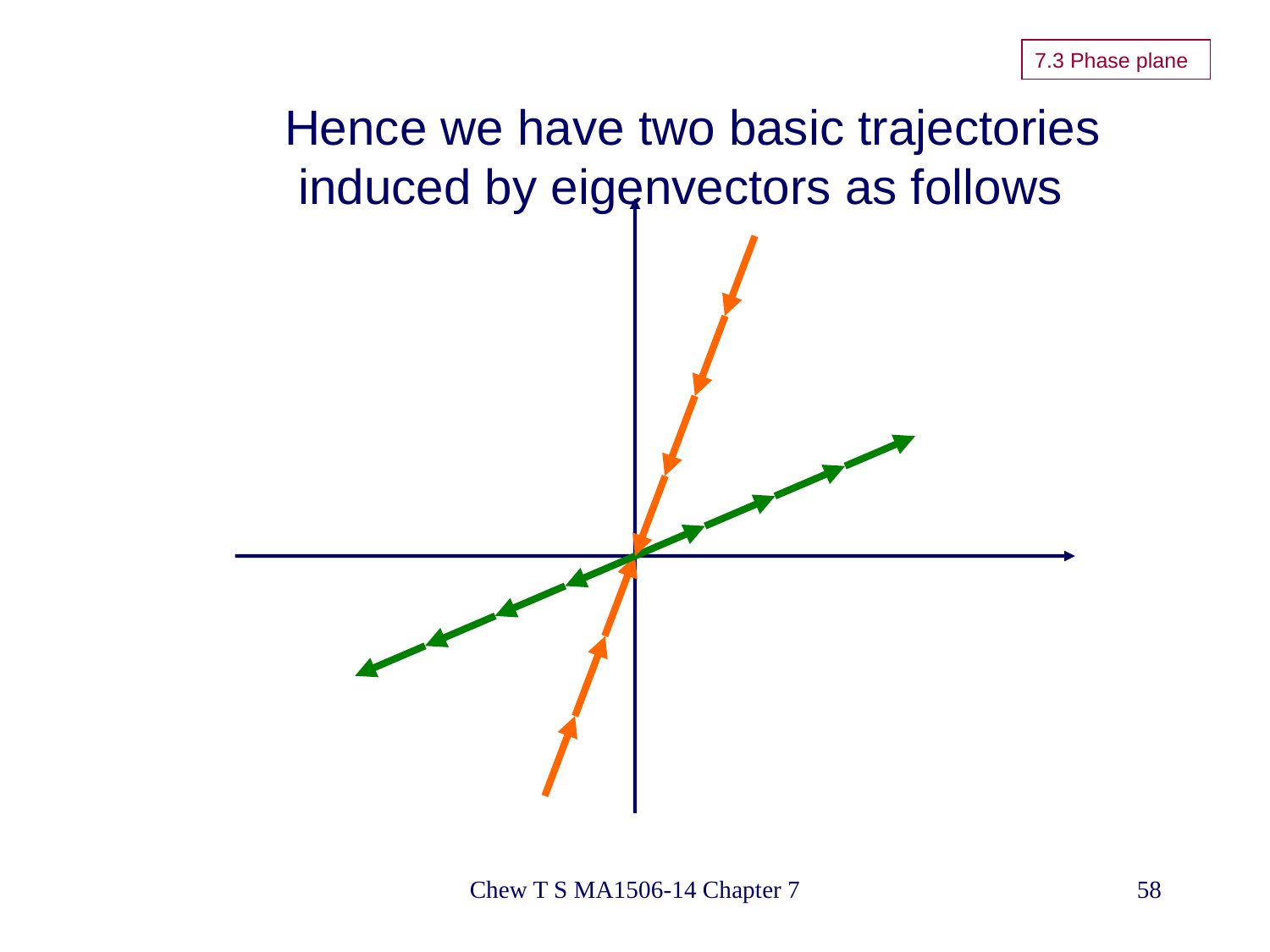

# 7.3 Phase plane
Hence we have two basic trajectories
 induced by eigenvectors as follows

Chew T S MA1506-14 Chapter 7
58